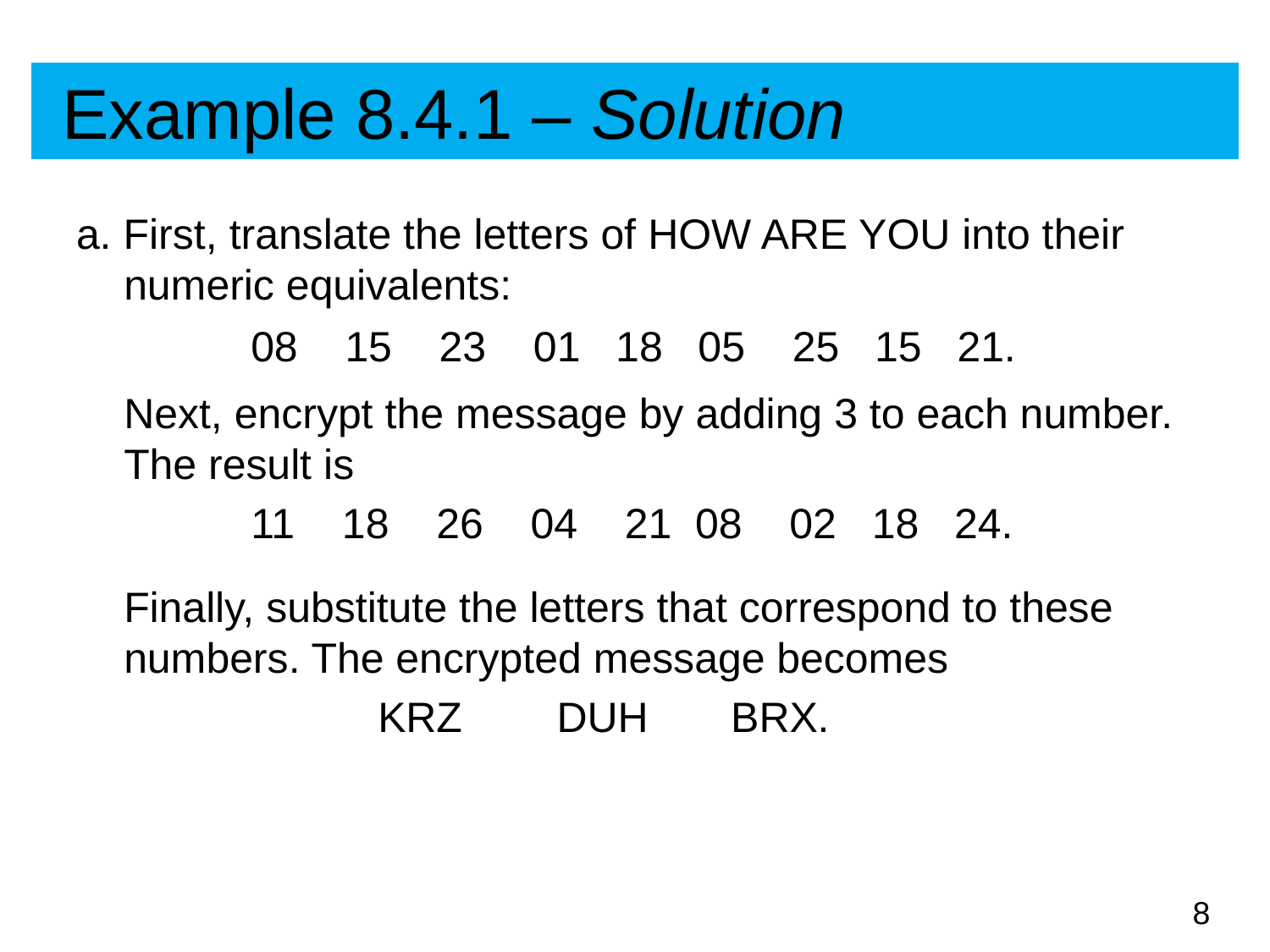

# Example 8.4.1 – Solution
a. First, translate the letters of HOW ARE YOU into their numeric equivalents:

		08    15    23    01   18   05    25   15   21.

	Next, encrypt the message by adding 3 to each number. The result is
		11    18    26    04    21  08    02   18   24.

	Finally, substitute the letters that correspond to these numbers. The encrypted message becomes
			KRZ        DUH       BRX.